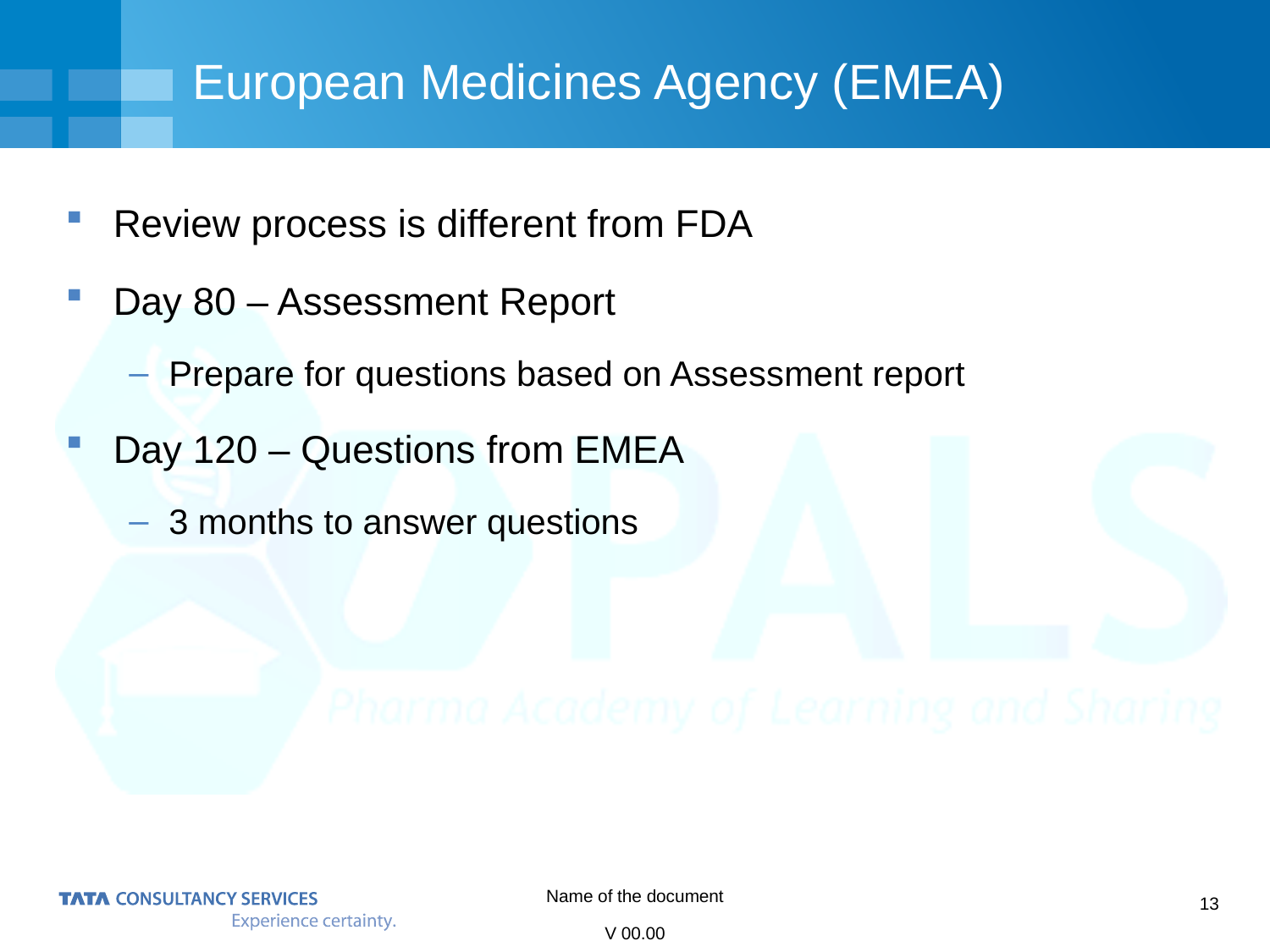

# European Medicines Agency (EMEA)
Review process is different from FDA
Day 80 – Assessment Report
Prepare for questions based on Assessment report
Day 120 – Questions from EMEA
3 months to answer questions